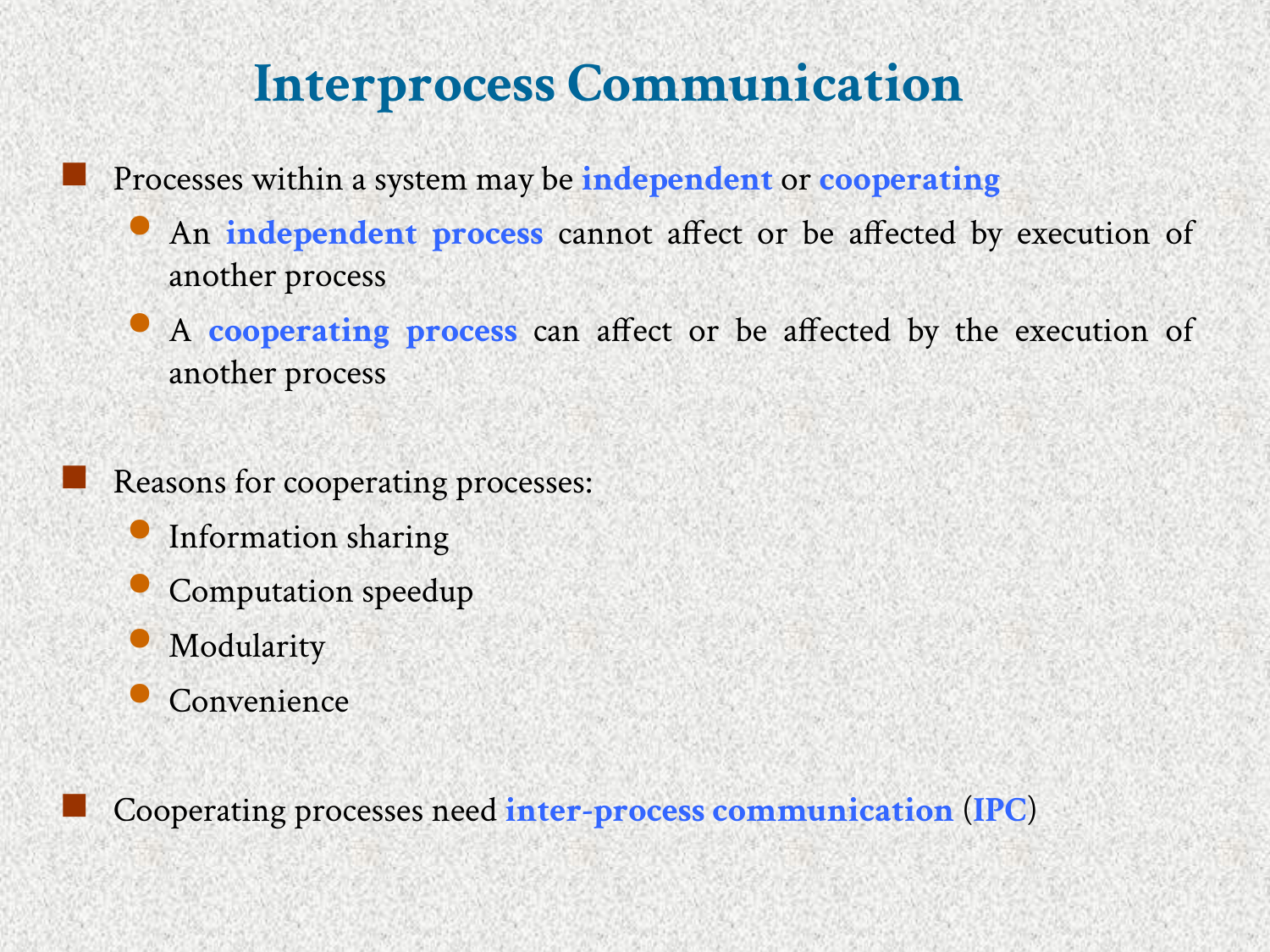

# Interprocess Communication
Processes within a system may be independent or cooperating
An independent process cannot affect or be affected by execution of another process
A cooperating process can affect or be affected by the execution of another process

Reasons for cooperating processes:
Information sharing
Computation speedup
Modularity
Convenience

Cooperating processes need inter-process communication (IPC)